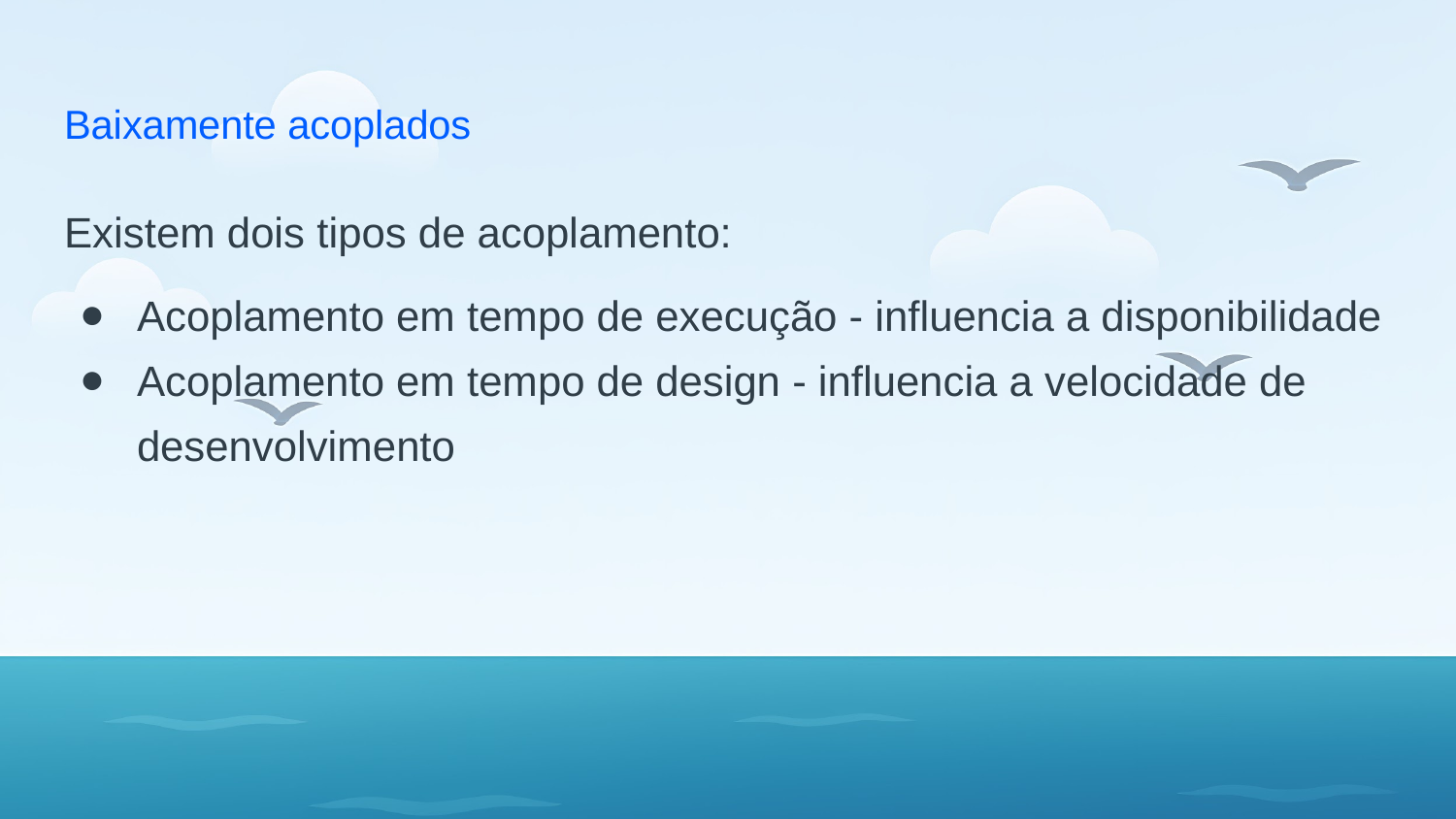

# Baixamente acoplados
Existem dois tipos de acoplamento:
Acoplamento em tempo de execução - influencia a disponibilidade
Acoplamento em tempo de design - influencia a velocidade de desenvolvimento